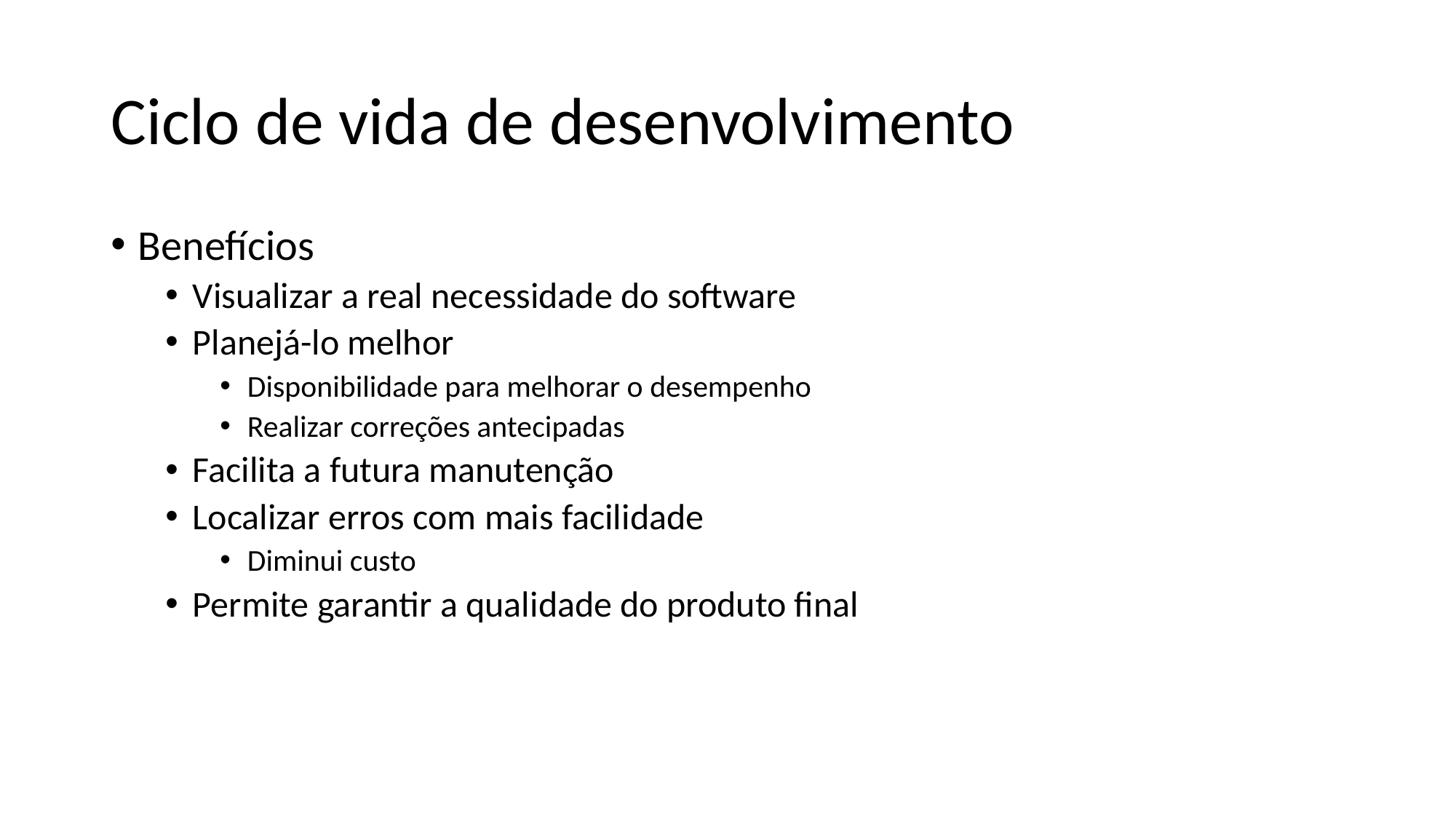

# Ciclo de vida de desenvolvimento
Benefícios
Visualizar a real necessidade do software
Planejá-lo melhor
Disponibilidade para melhorar o desempenho
Realizar correções antecipadas
Facilita a futura manutenção
Localizar erros com mais facilidade
Diminui custo
Permite garantir a qualidade do produto final